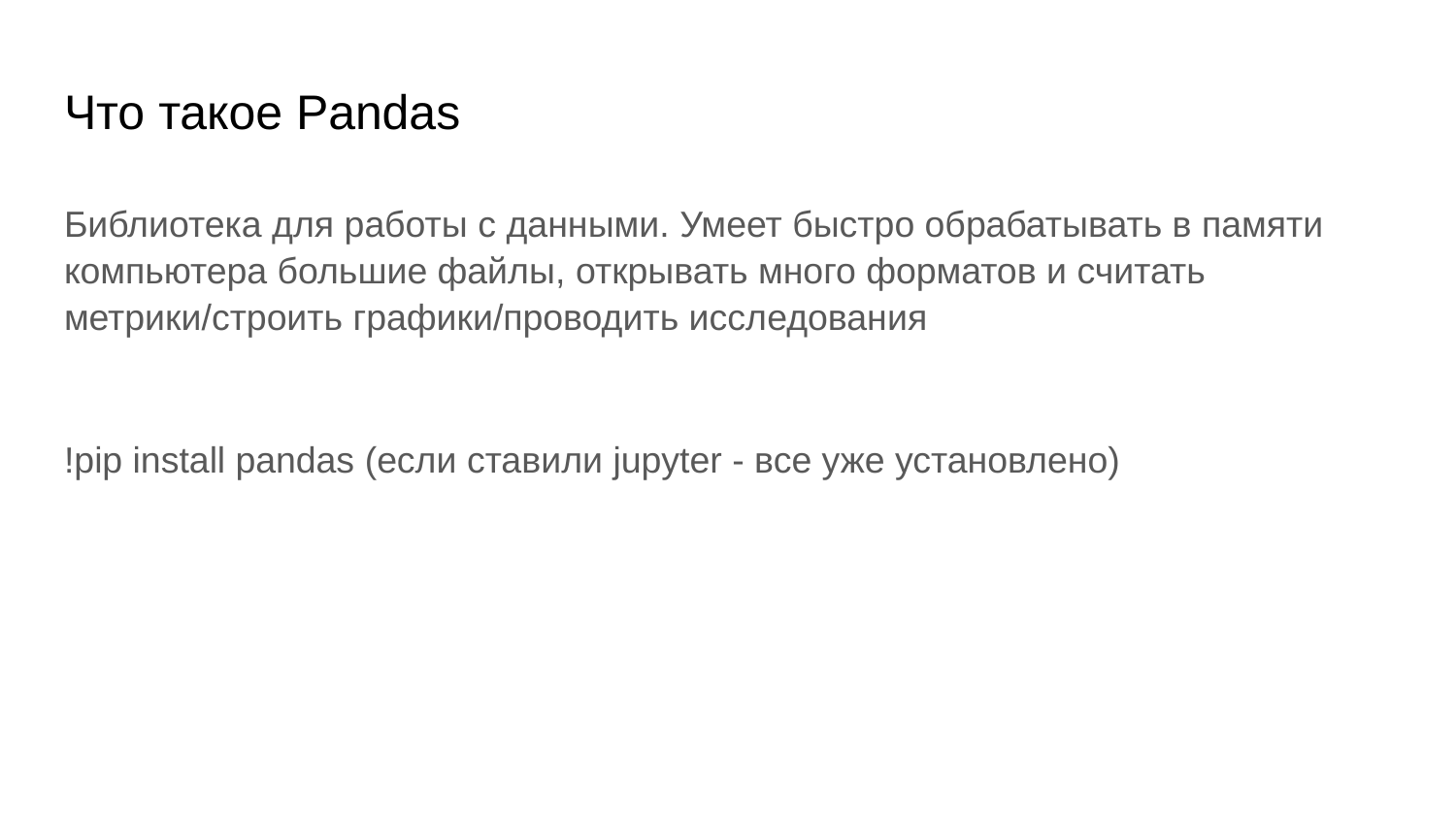

# Что такое Pandas
Библиотека для работы с данными. Умеет быстро обрабатывать в памяти компьютера большие файлы, открывать много форматов и считать метрики/строить графики/проводить исследования

!pip install pandas (если ставили jupyter - все уже установлено)